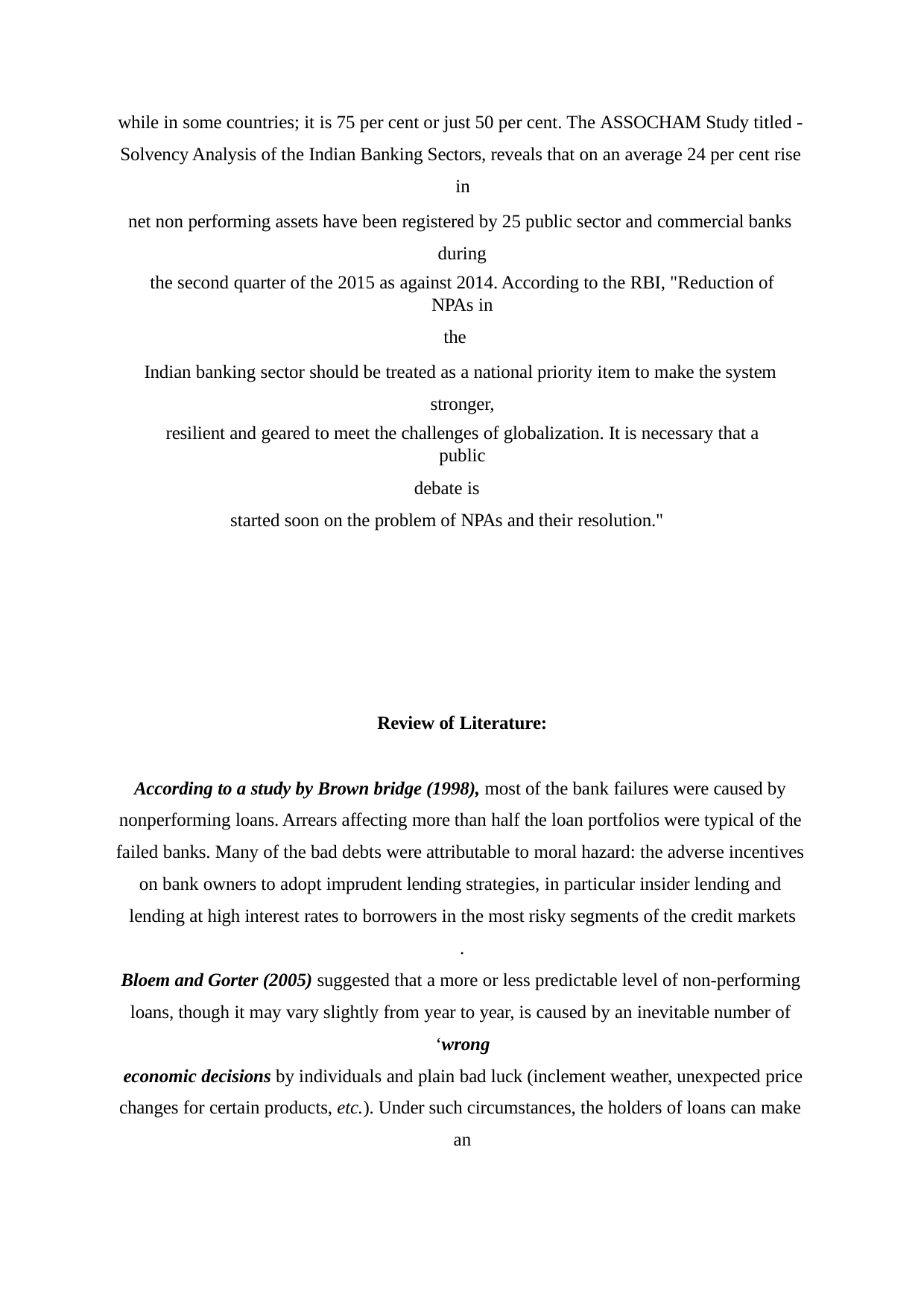

while in some countries; it is 75 per cent or just 50 per cent. The ASSOCHAM Study titled -  Solvency Analysis of the Indian Banking Sectors, reveals that on an average 24 per cent rise  in
net non performing assets have been registered by 25 public sector and commercial banks  during
the second quarter of the 2015 as against 2014. According to the RBI, "Reduction of NPAs in
the
Indian banking sector should be treated as a national priority item to make the system  stronger,
resilient and geared to meet the challenges of globalization. It is necessary that a public
debate is
started soon on the problem of NPAs and their resolution."
Review of Literature:

According to a study by Brown bridge (1998), most of the bank failures were caused by  nonperforming loans. Arrears affecting more than half the loan portfolios were typical of the  failed banks. Many of the bad debts were attributable to moral hazard: the adverse incentives  on bank owners to adopt imprudent lending strategies, in particular insider lending and  lending at high interest rates to borrowers in the most risky segments of the credit markets
.
Bloem and Gorter (2005) suggested that a more or less predictable level of non-performing  loans, though it may vary slightly from year to year, is caused by an inevitable number of  ‘wrong
economic decisions by individuals and plain bad luck (inclement weather, unexpected price
changes for certain products, etc.). Under such circumstances, the holders of loans can make  an